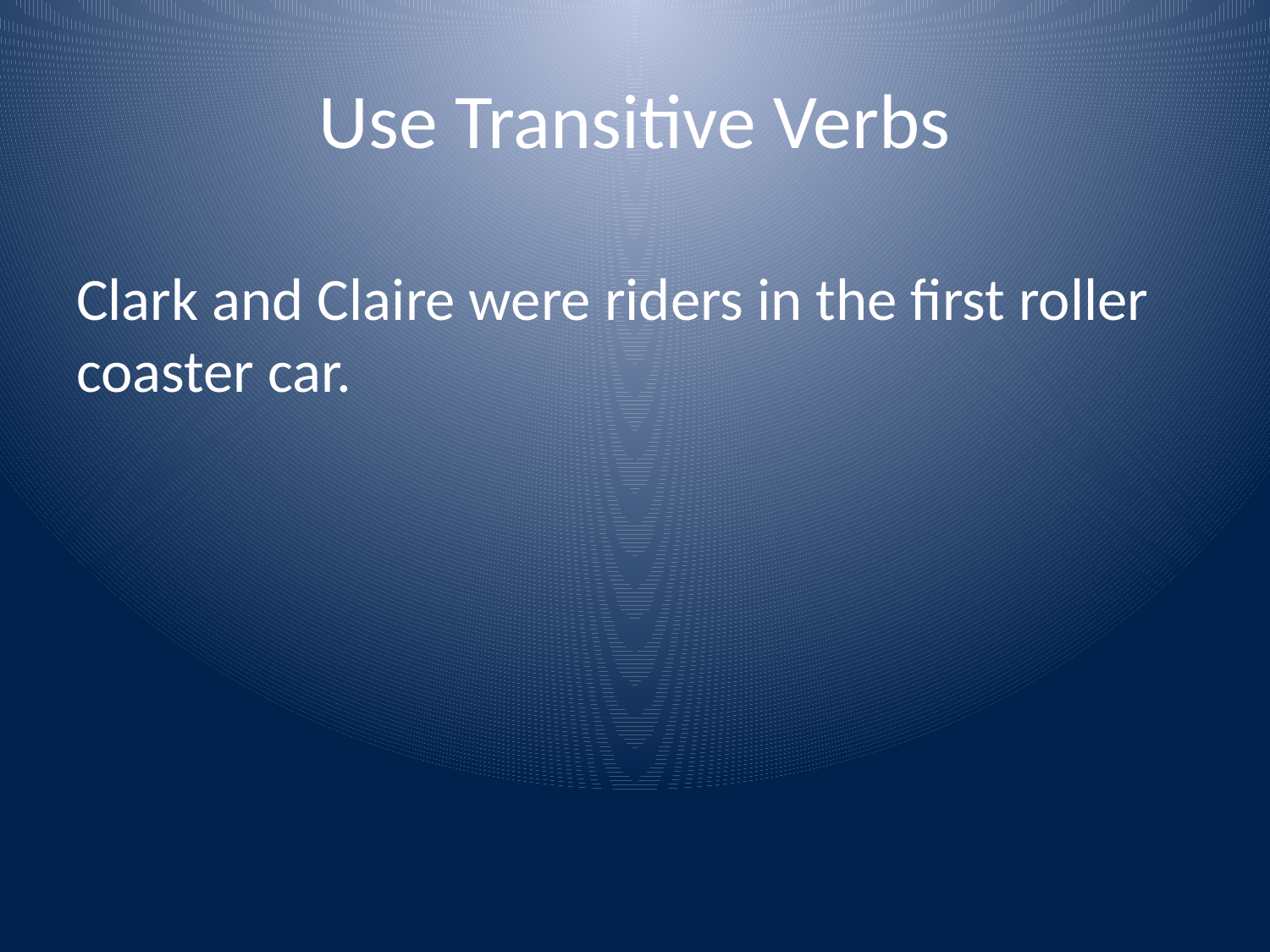

# Use Transitive Verbs
Clark and Claire were riders in the first roller coaster car.